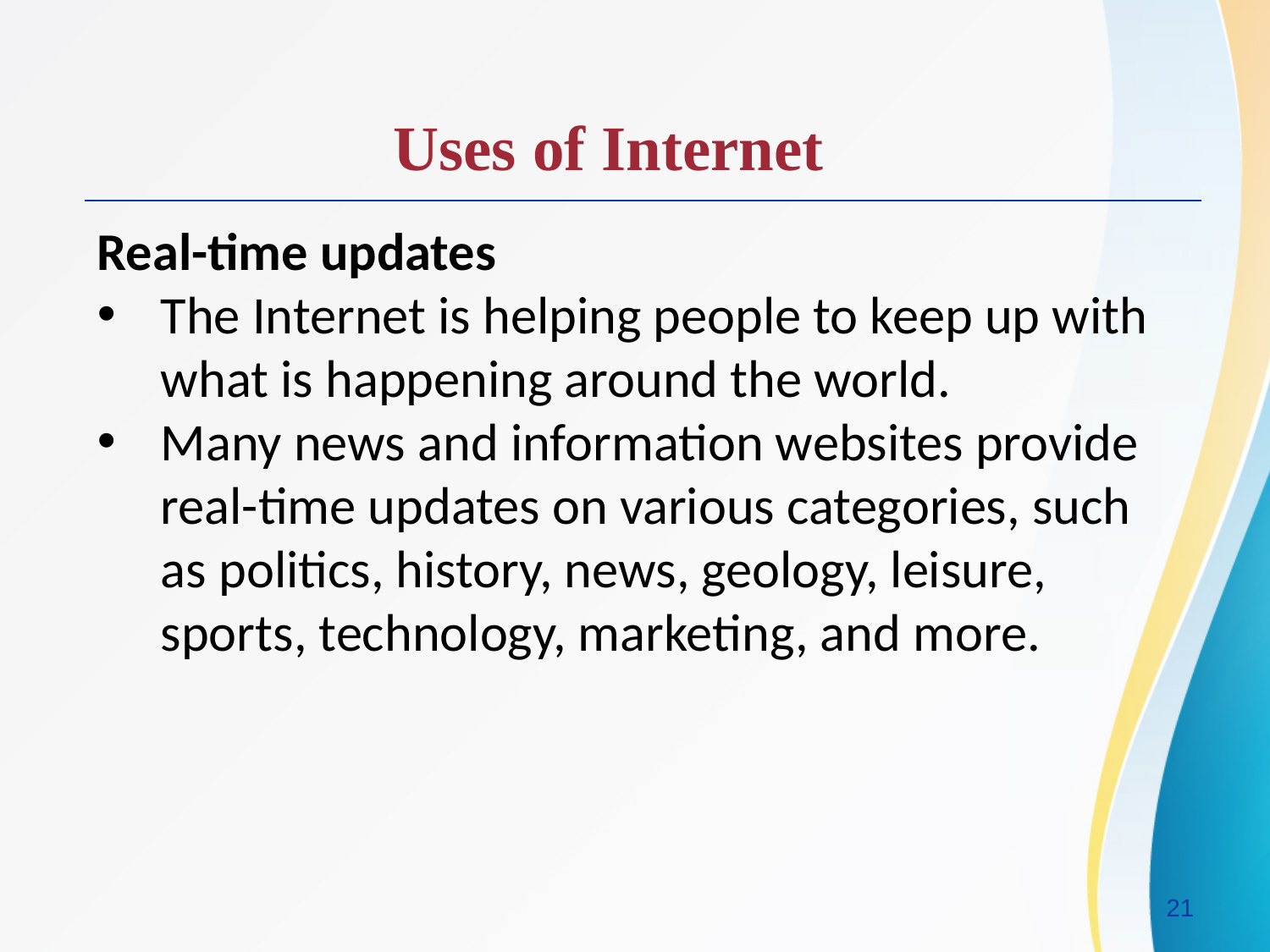

Uses of Internet
Real-time updates
The Internet is helping people to keep up with what is happening around the world.
Many news and information websites provide real-time updates on various categories, such as politics, history, news, geology, leisure, sports, technology, marketing, and more.

21